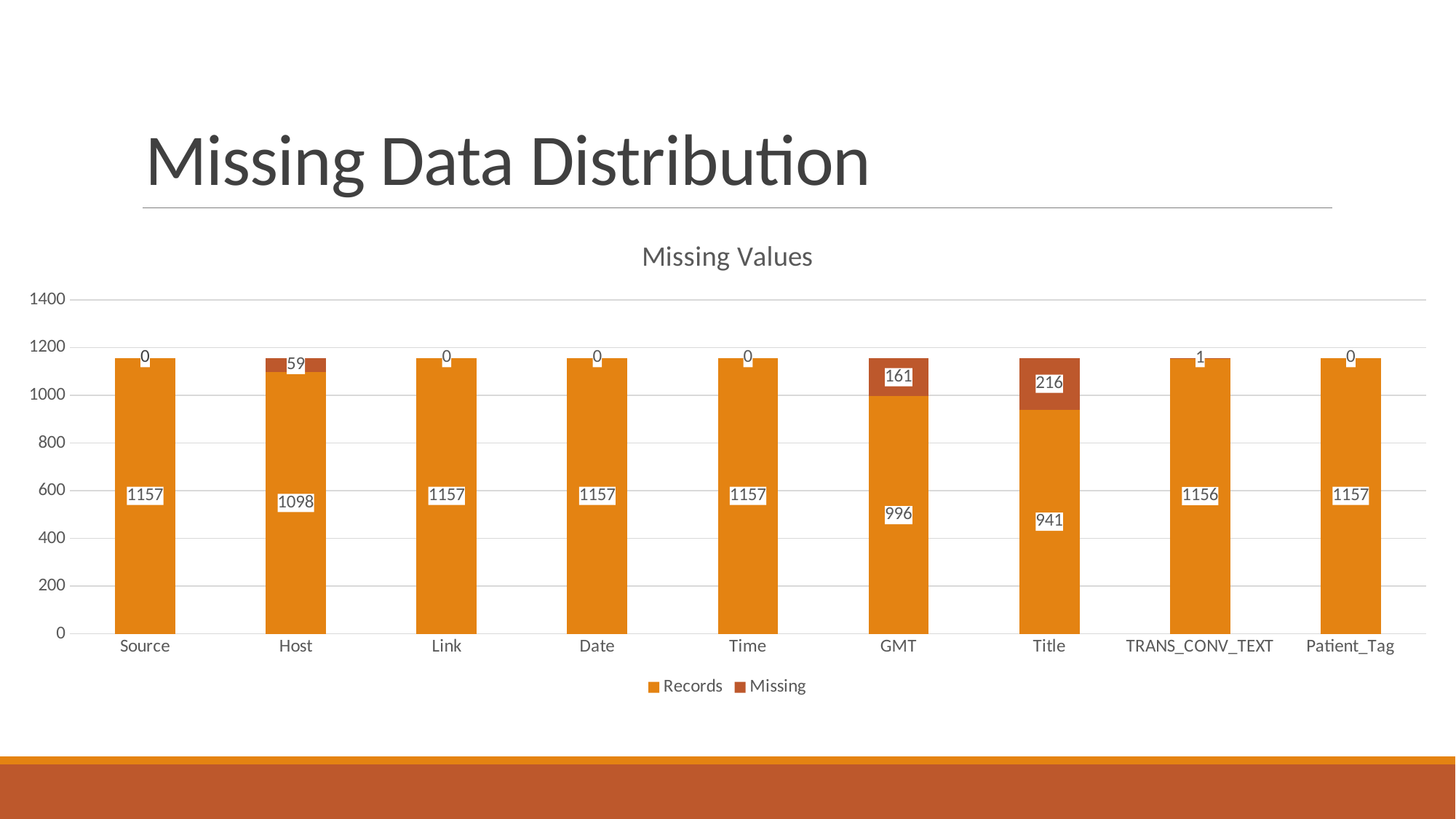

# Missing Data Distribution

### Chart: Missing Values

| Category | Records | Missing |
|---|---|---|
| Source | 1157.0 | 0.0 |
| Host | 1098.0 | 59.0 |
| Link | 1157.0 | 0.0 |
| Date | 1157.0 | 0.0 |
| Time | 1157.0 | 0.0 |
| GMT | 996.0 | 161.0 |
| Title | 941.0 | 216.0 |
| TRANS_CONV_TEXT | 1156.0 | 1.0 |
| Patient_Tag | 1157.0 | 0.0 |